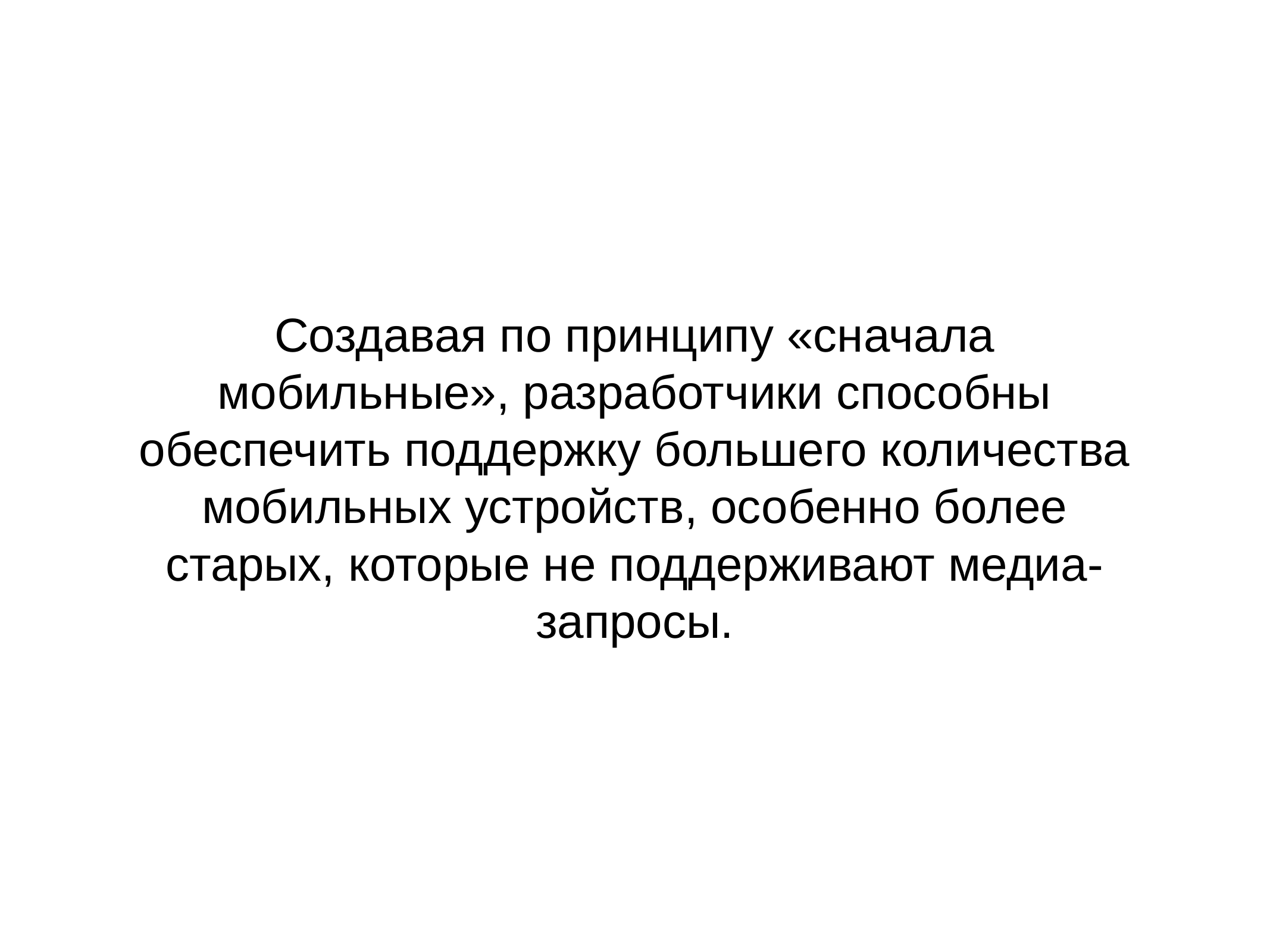

# Создавая по принципу «сначала мобильные», разработчики способны обеспечить поддержку большего количества мобильных устройств, особенно более старых, которые не поддерживают медиа-запросы.